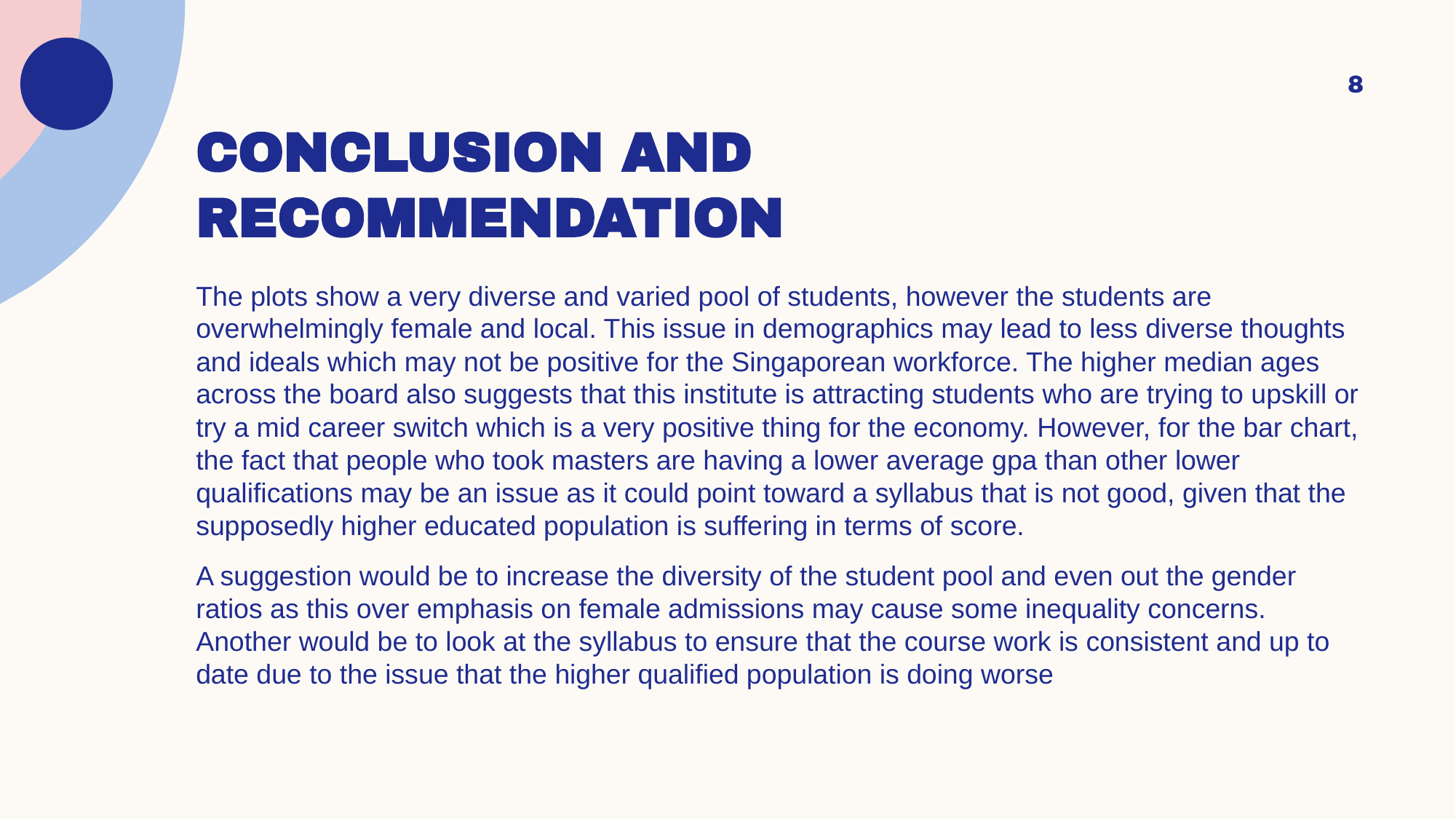

8
# Conclusion and Recommendation
The plots show a very diverse and varied pool of students, however the students are overwhelmingly female and local. This issue in demographics may lead to less diverse thoughts and ideals which may not be positive for the Singaporean workforce. The higher median ages across the board also suggests that this institute is attracting students who are trying to upskill or try a mid career switch which is a very positive thing for the economy. However, for the bar chart, the fact that people who took masters are having a lower average gpa than other lower qualifications may be an issue as it could point toward a syllabus that is not good, given that the supposedly higher educated population is suffering in terms of score.
A suggestion would be to increase the diversity of the student pool and even out the gender ratios as this over emphasis on female admissions may cause some inequality concerns. Another would be to look at the syllabus to ensure that the course work is consistent and up to date due to the issue that the higher qualified population is doing worse